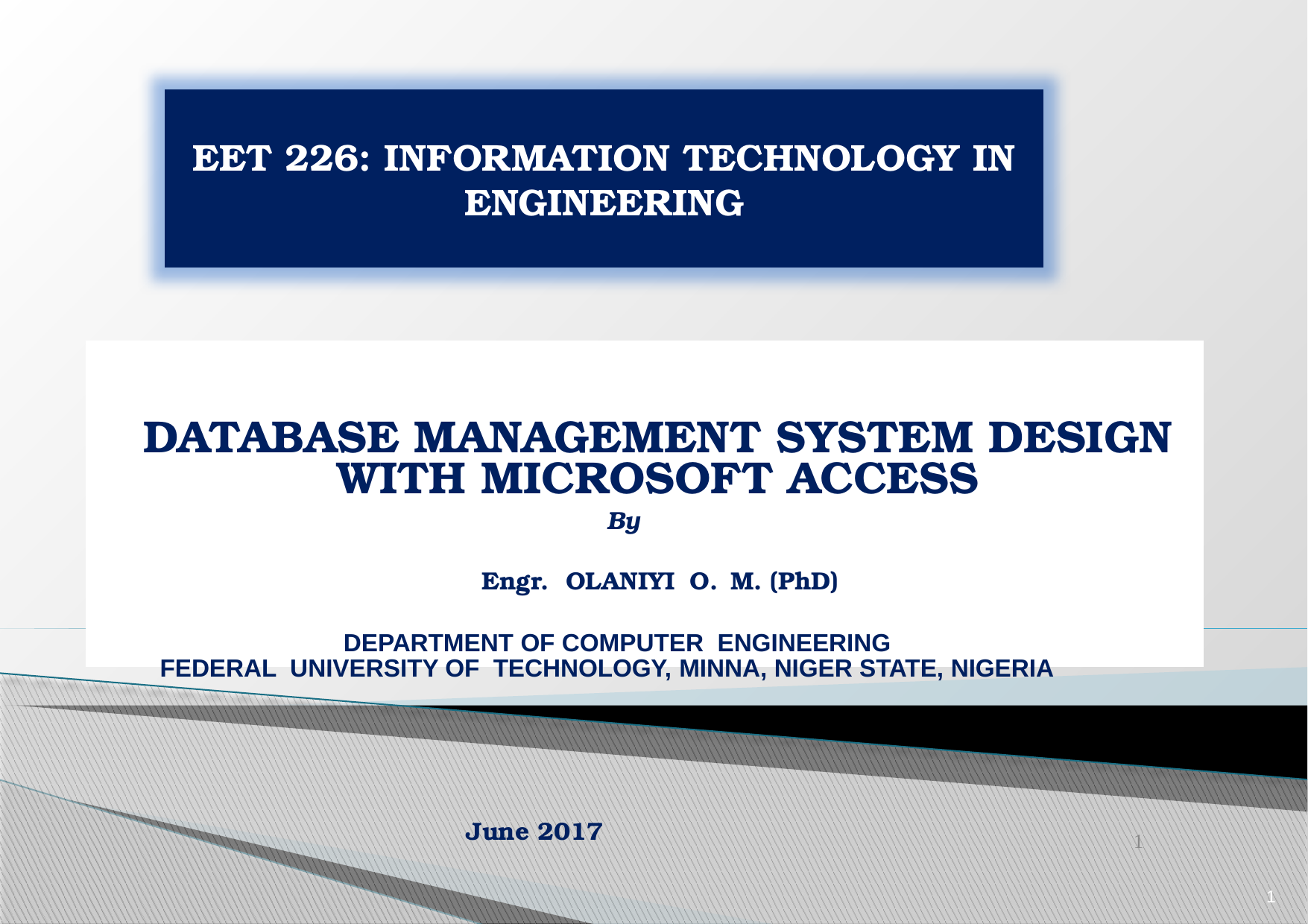

EET 226: INFORMATION TECHNOLOGY IN ENGINEERING

														-

DATABASE MANAGEMENT SYSTEM DESIGN WITH MICROSOFT ACCESS
													By

									      Engr.  OLANIYI  O.  M. (PhD)

					      DEPARTMENT OF COMPUTER  ENGINEERING
	FEDERAL  UNIVERSITY OF  TECHNOLOGY, MINNA, NIGER STATE, NIGERIA

 June 2017
1
1